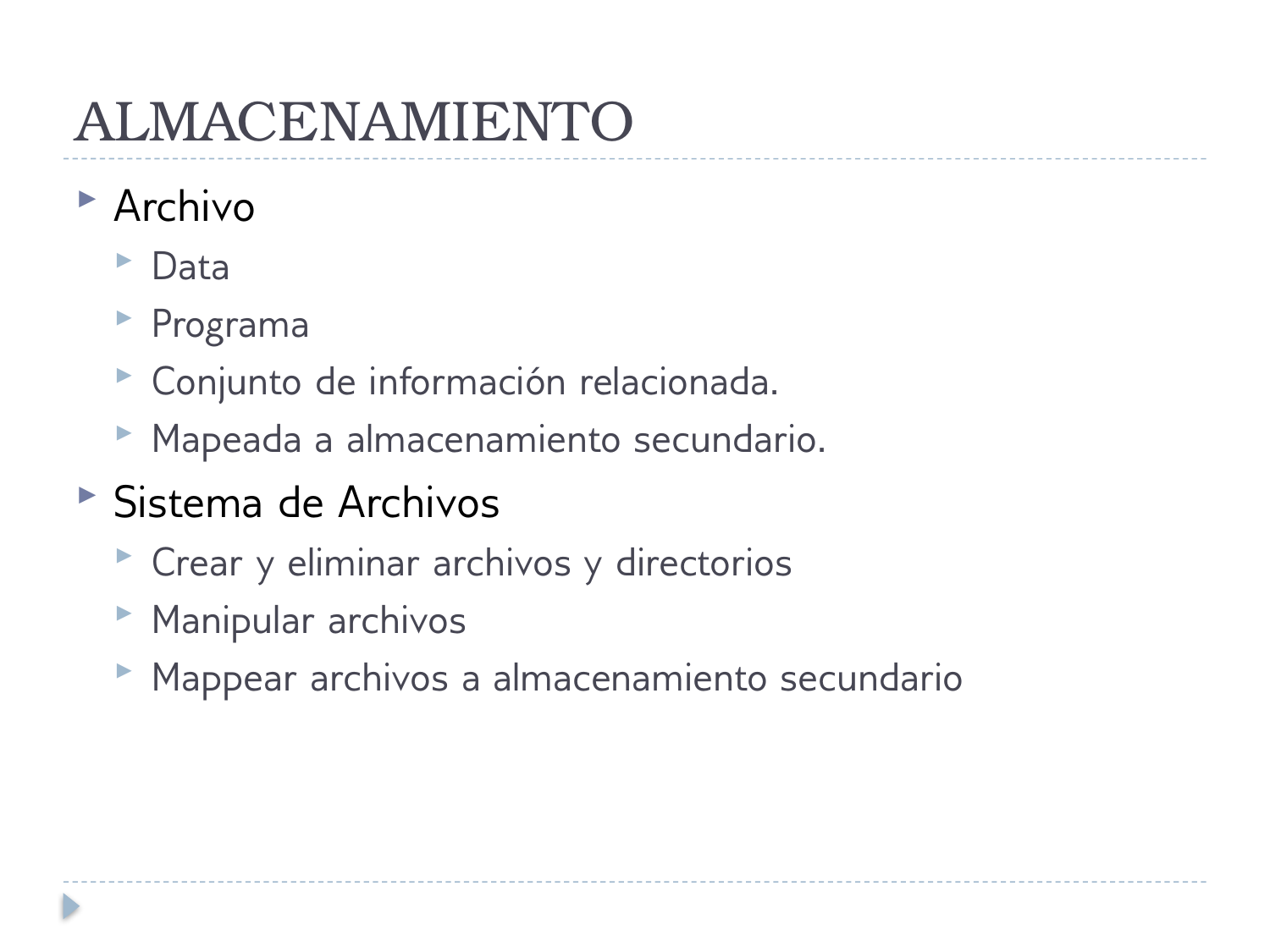

# ALMACENAMIENTO
Archivo
Data
Programa
Conjunto de información relacionada.
Mapeada a almacenamiento secundario.
Sistema de Archivos
Crear y eliminar archivos y directorios
Manipular archivos
Mappear archivos a almacenamiento secundario